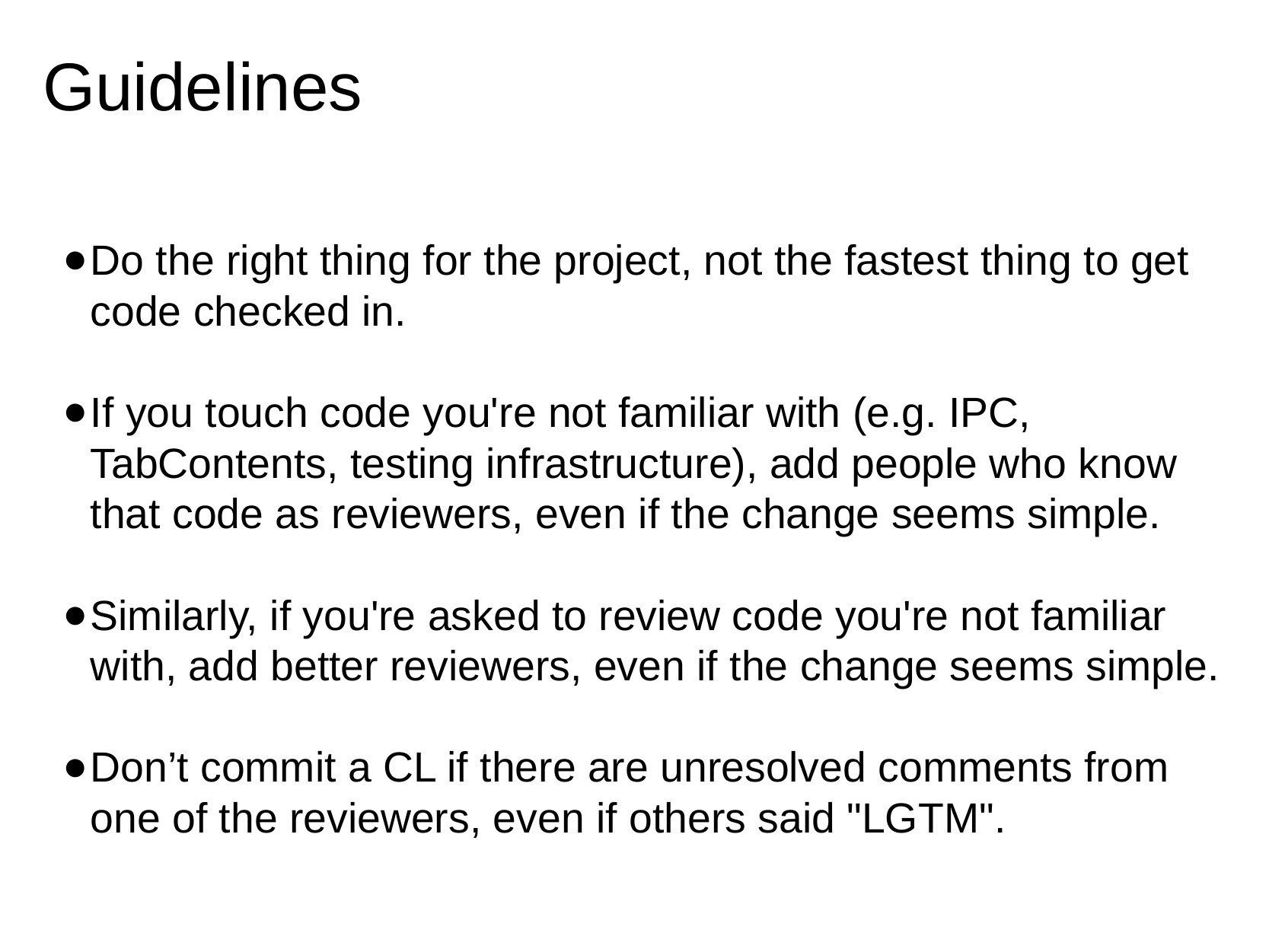

# Guidelines
Do the right thing for the project, not the fastest thing to get code checked in.
If you touch code you're not familiar with (e.g. IPC, TabContents, testing infrastructure), add people who know that code as reviewers, even if the change seems simple.
Similarly, if you're asked to review code you're not familiar with, add better reviewers, even if the change seems simple.
Don’t commit a CL if there are unresolved comments from one of the reviewers, even if others said "LGTM".